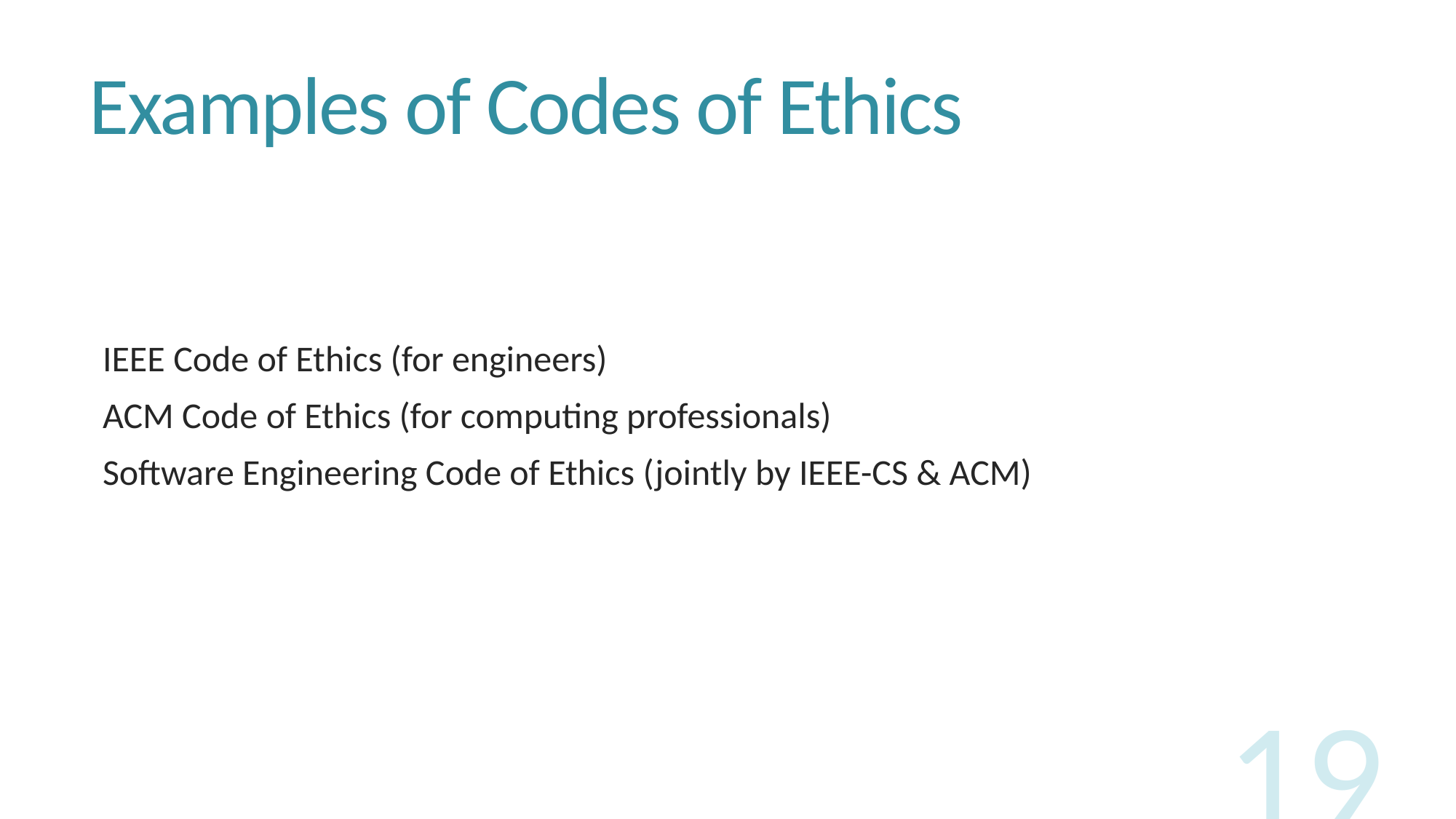

# Examples of Codes of Ethics
IEEE Code of Ethics (for engineers)
ACM Code of Ethics (for computing professionals)
Software Engineering Code of Ethics (jointly by IEEE-CS & ACM)

19